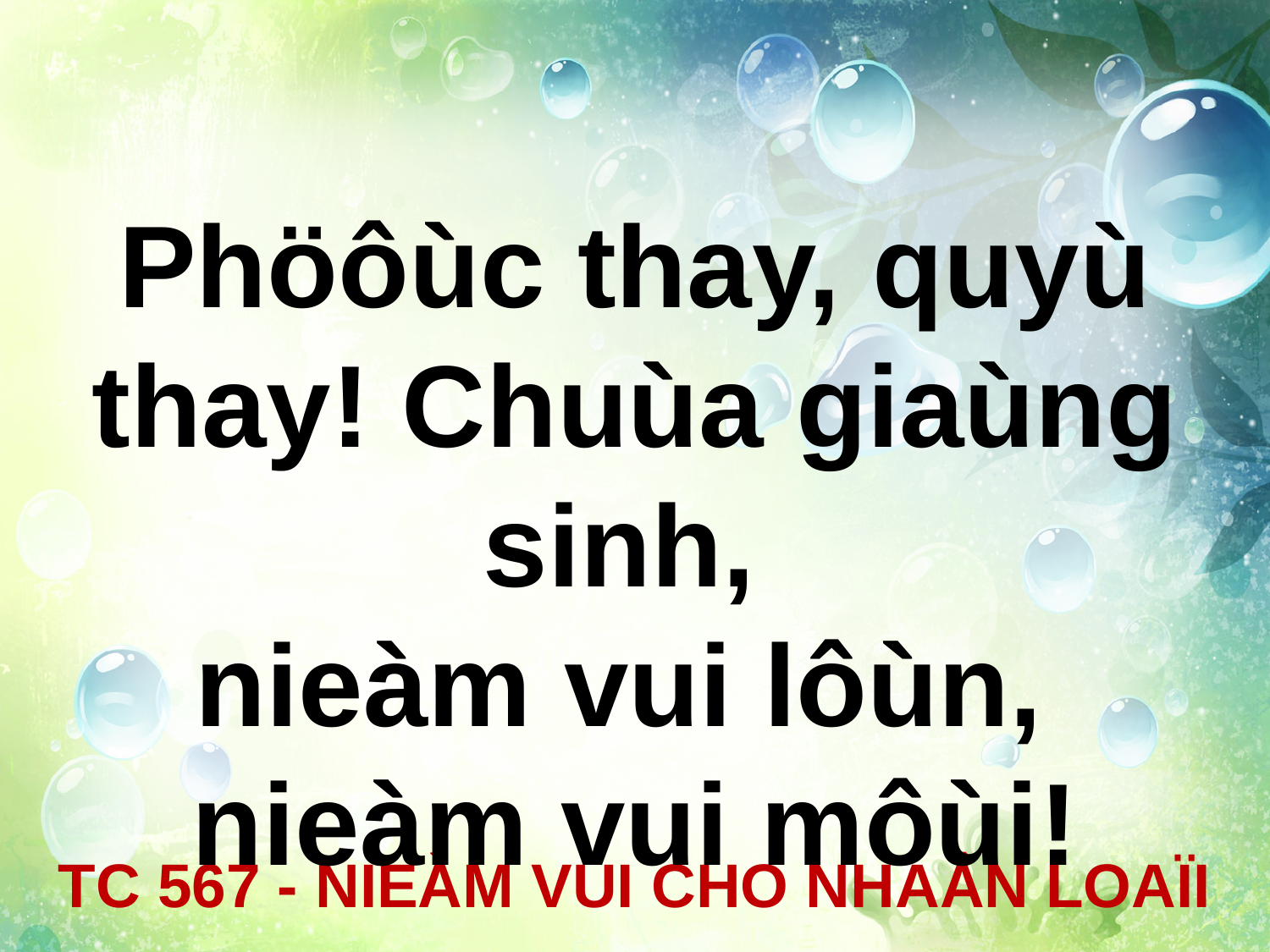

Phöôùc thay, quyù thay! Chuùa giaùng sinh,
nieàm vui lôùn,
nieàm vui môùi!
TC 567 - NIEÀM VUI CHO NHAÂN LOAÏI